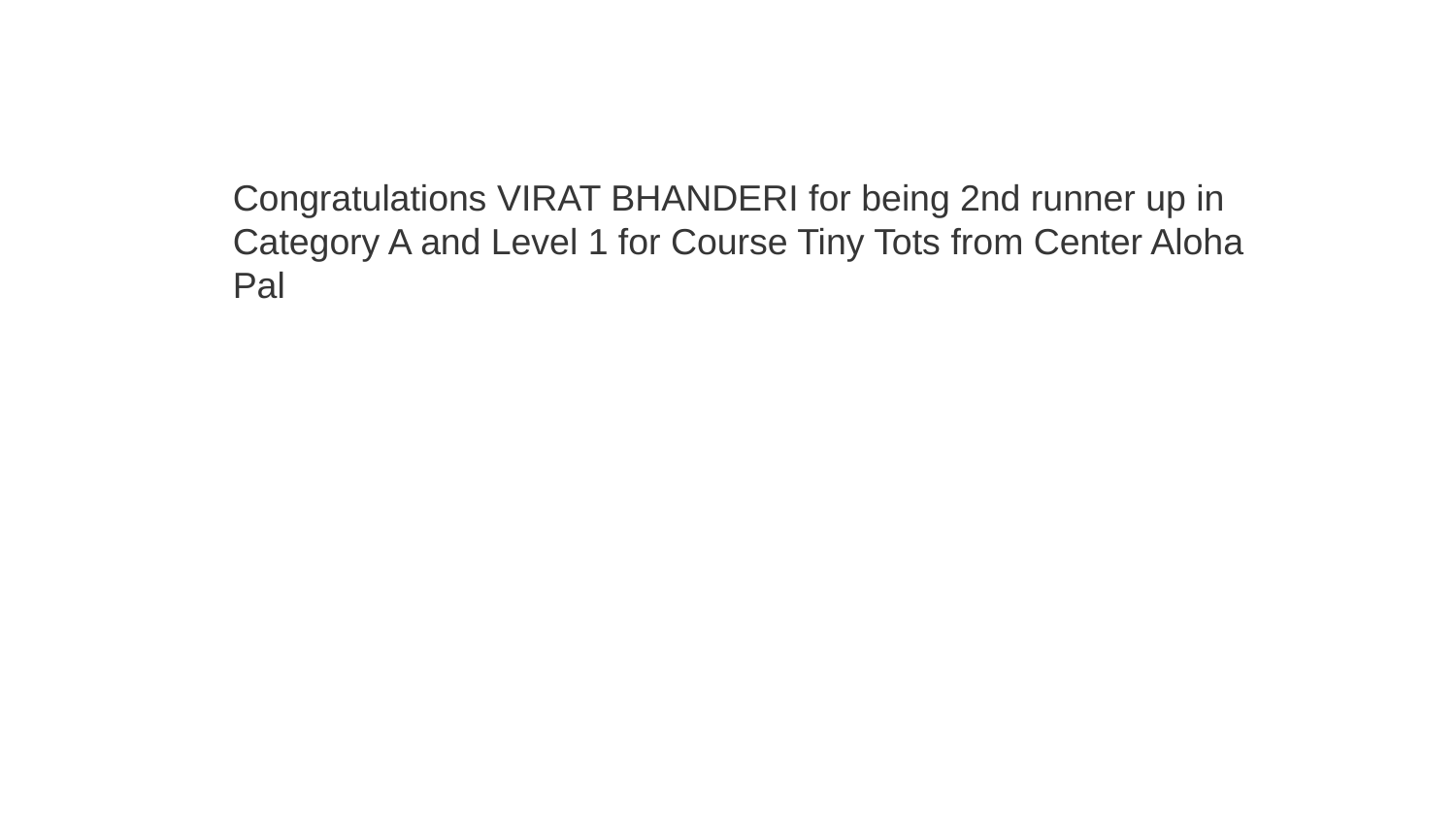

Congratulations VIRAT BHANDERI for being 2nd runner up in Category A and Level 1 for Course Tiny Tots from Center Aloha Pal